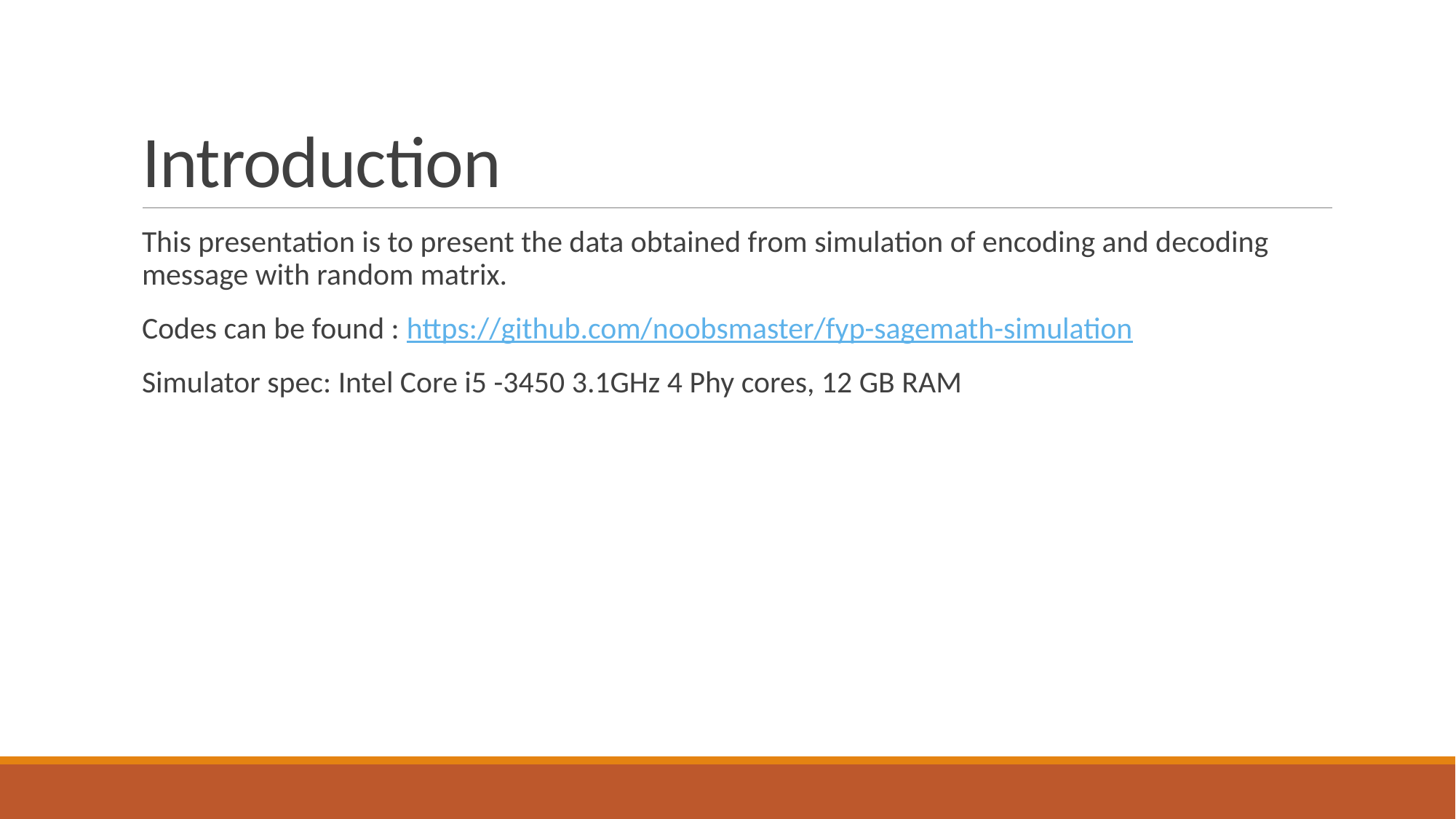

# Introduction
This presentation is to present the data obtained from simulation of encoding and decoding message with random matrix.
Codes can be found : https://github.com/noobsmaster/fyp-sagemath-simulation
Simulator spec: Intel Core i5 -3450 3.1GHz 4 Phy cores, 12 GB RAM